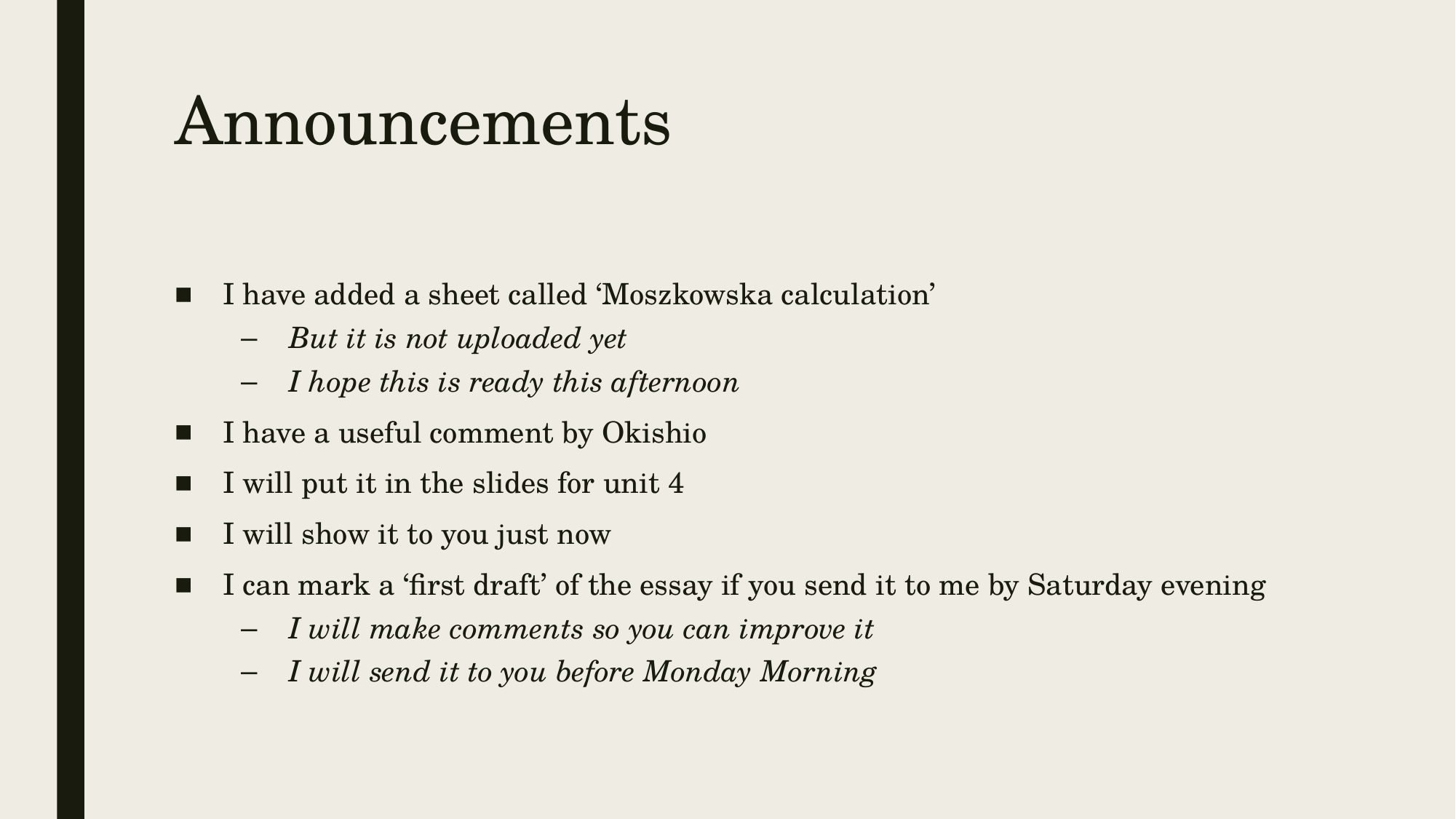

# Announcements
I have added a sheet called ‘Moszkowska calculation’
But it is not uploaded yet
I hope this is ready this afternoon
I have a useful comment by Okishio
I will put it in the slides for unit 4
I will show it to you just now
I can mark a ‘first draft’ of the essay if you send it to me by Saturday evening
I will make comments so you can improve it
I will send it to you before Monday Morning